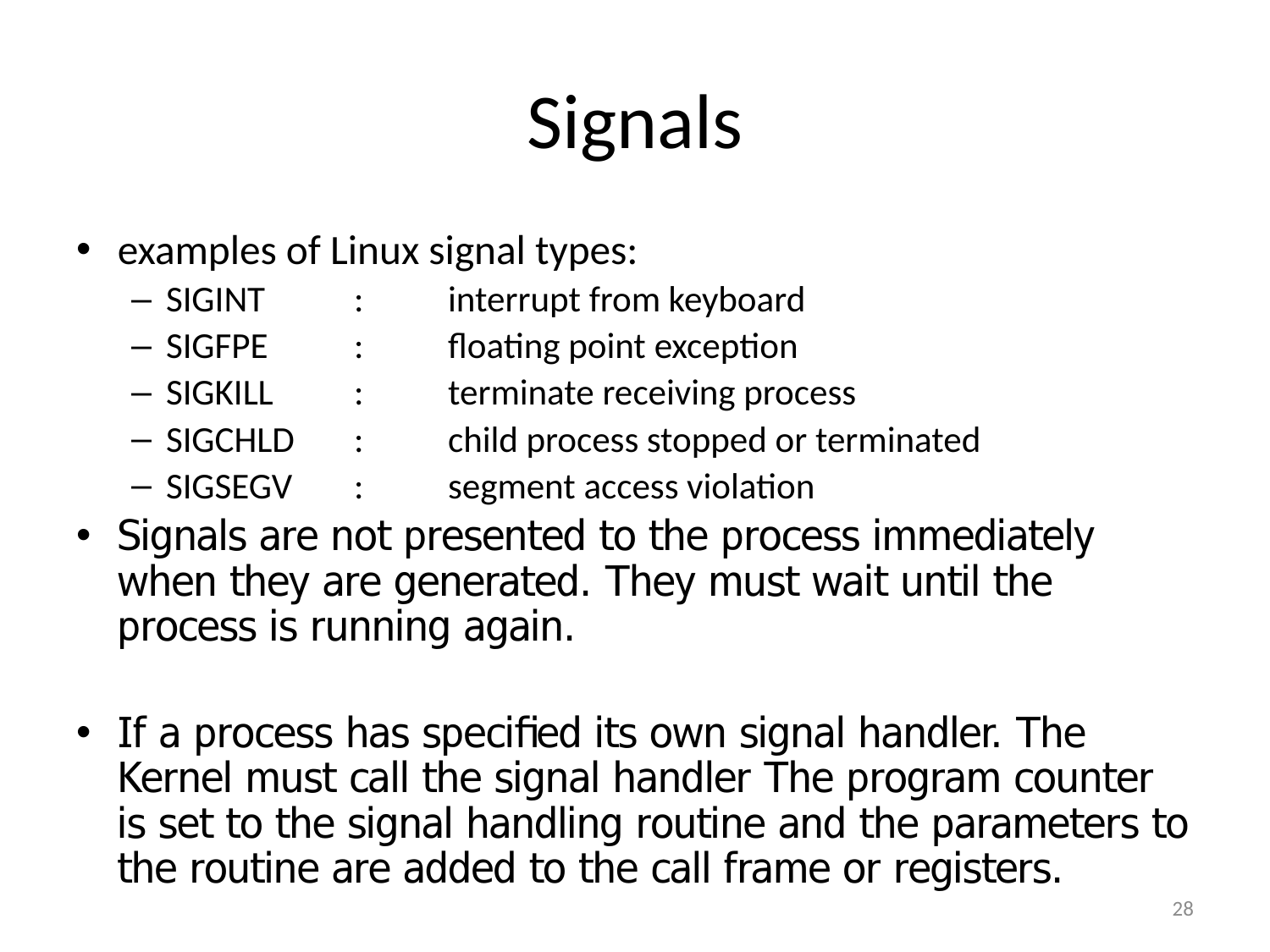

# Signals
examples of Linux signal types:
SIGINT	:	interrupt from keyboard
SIGFPE	:	floating point exception
SIGKILL	:	terminate receiving process
SIGCHLD	:	child process stopped or terminated
SIGSEGV	:	segment access violation
Signals are not presented to the process immediately when they are generated. They must wait until the process is running again.

If a process has specified its own signal handler. The Kernel must call the signal handler The program counter is set to the signal handling routine and the parameters to the routine are added to the call frame or registers.

28